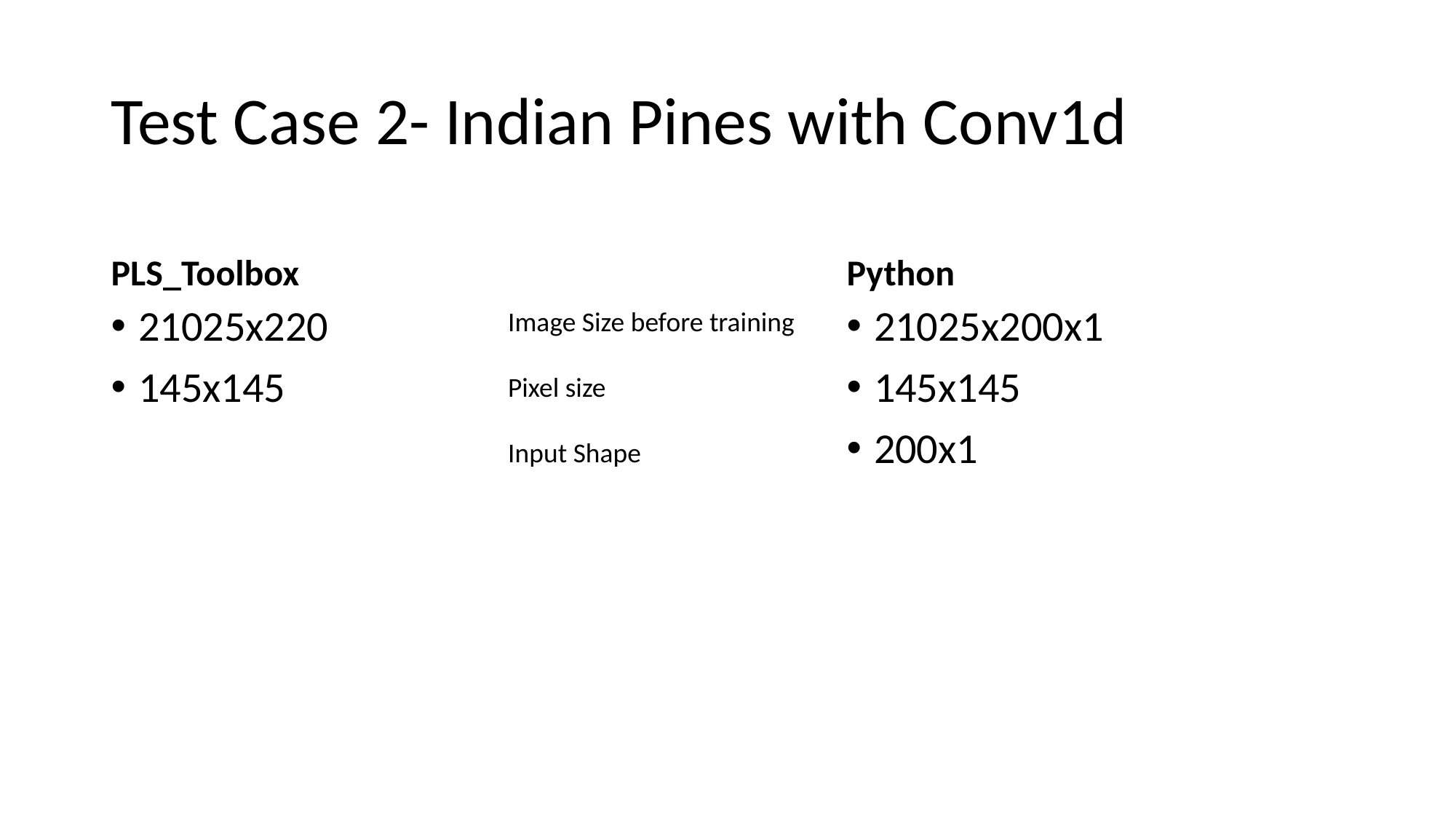

# Test Case 2- Indian Pines with Conv1d
PLS_Toolbox
Python
21025x220
145x145
Image Size before training

Pixel size

Input Shape
21025x200x1
145x145
200x1